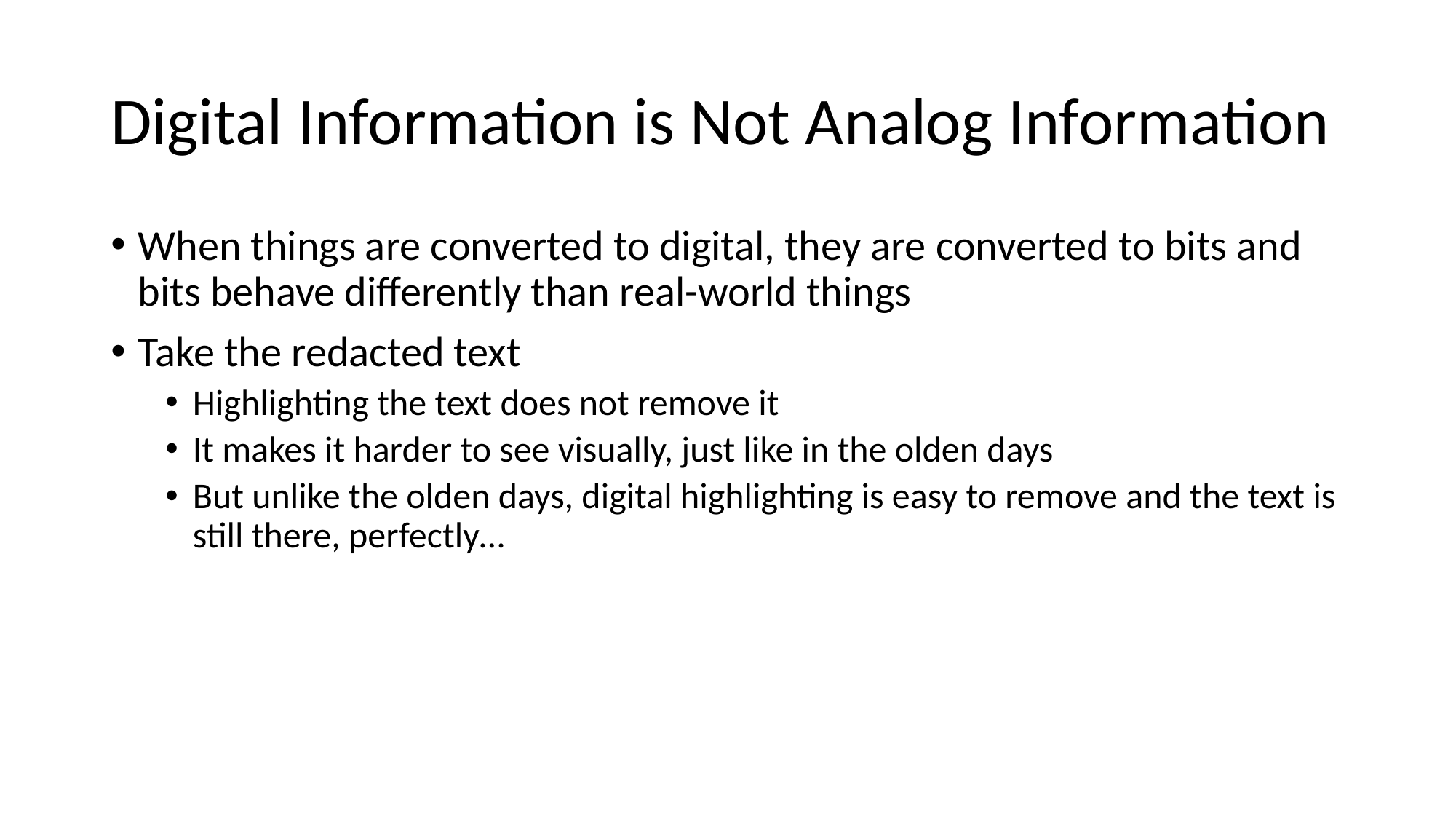

# Digital Information is Not Analog Information
When things are converted to digital, they are converted to bits and bits behave differently than real-world things
Take the redacted text
Highlighting the text does not remove it
It makes it harder to see visually, just like in the olden days
But unlike the olden days, digital highlighting is easy to remove and the text is still there, perfectly…